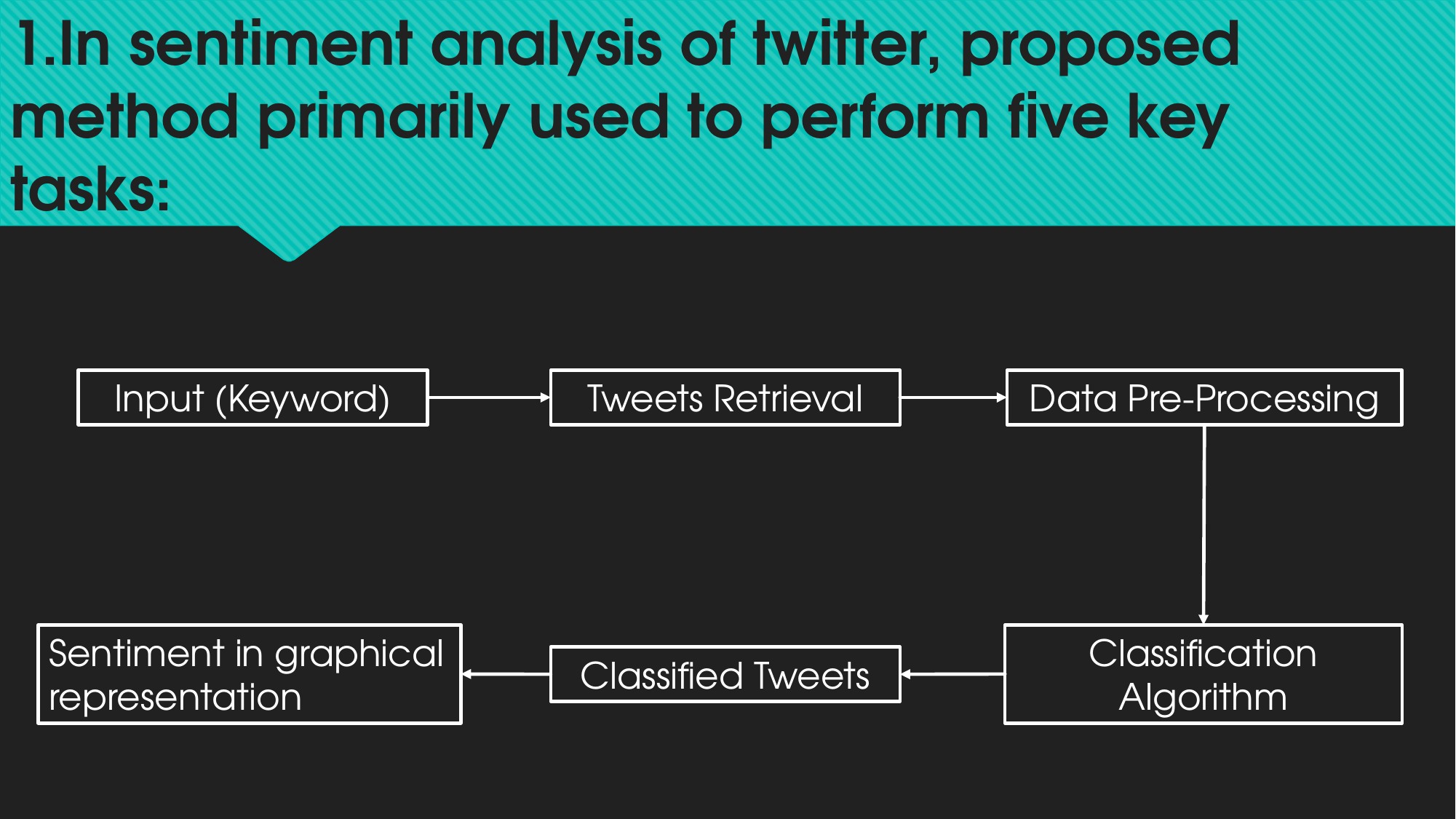

1.In sentiment analysis of twitter, proposed method primarily used to perform five key tasks:
Input (Keyword)
Tweets Retrieval
Data Pre-Processing
Sentiment in graphical representation
Classification Algorithm
Classified Tweets